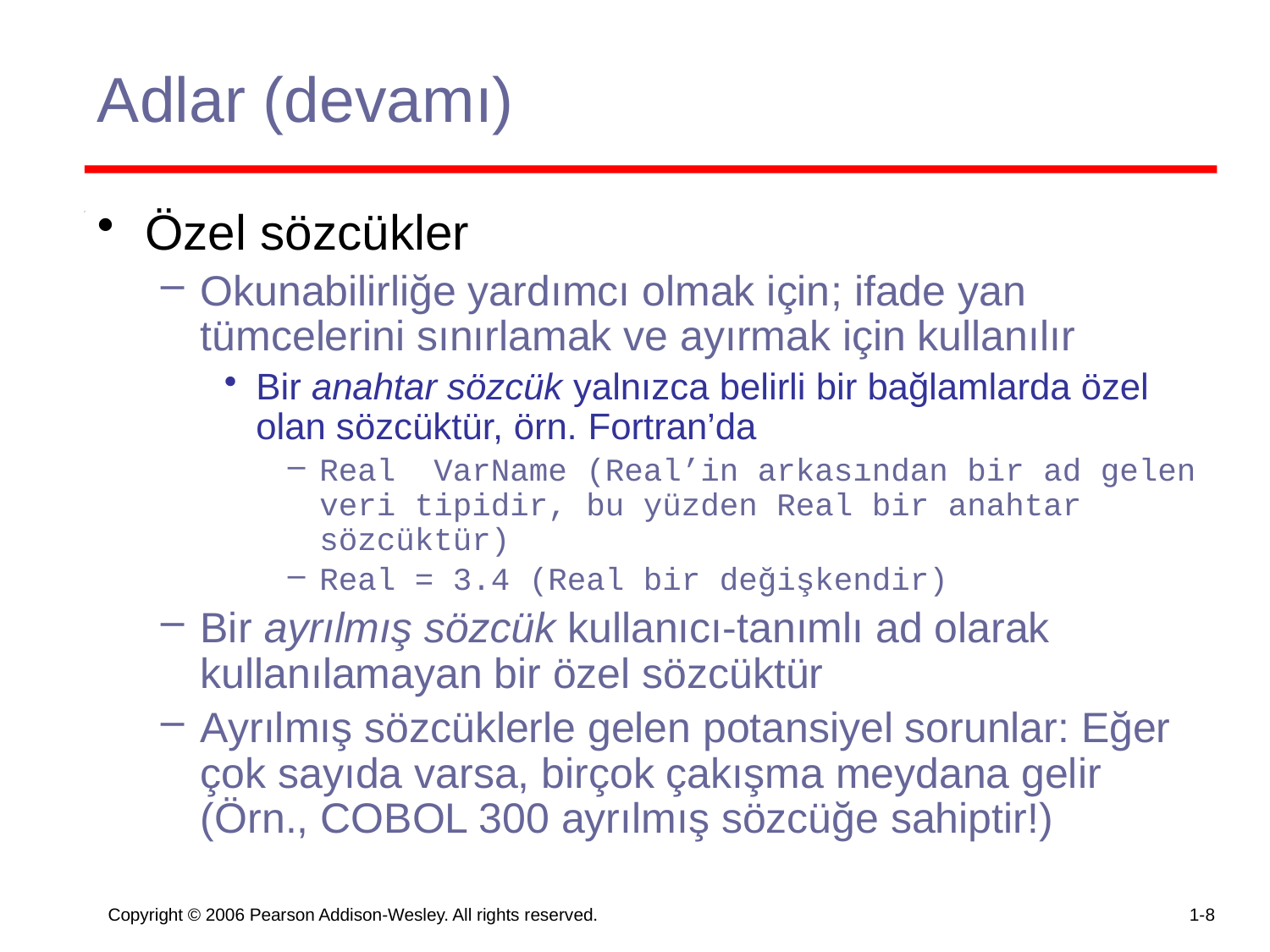

# Adlar (devamı)
Özel sözcükler
Okunabilirliğe yardımcı olmak için; ifade yan tümcelerini sınırlamak ve ayırmak için kullanılır
Bir anahtar sözcük yalnızca belirli bir bağlamlarda özel olan sözcüktür, örn. Fortran’da
Real  VarName (Real’in arkasından bir ad gelen veri tipidir, bu yüzden Real bir anahtar sözcüktür)
Real = 3.4 (Real bir değişkendir)
Bir ayrılmış sözcük kullanıcı-tanımlı ad olarak kullanılamayan bir özel sözcüktür
Ayrılmış sözcüklerle gelen potansiyel sorunlar: Eğer çok sayıda varsa, birçok çakışma meydana gelir (Örn., COBOL 300 ayrılmış sözcüğe sahiptir!)
Copyright © 2006 Pearson Addison-Wesley. All rights reserved.
1-8